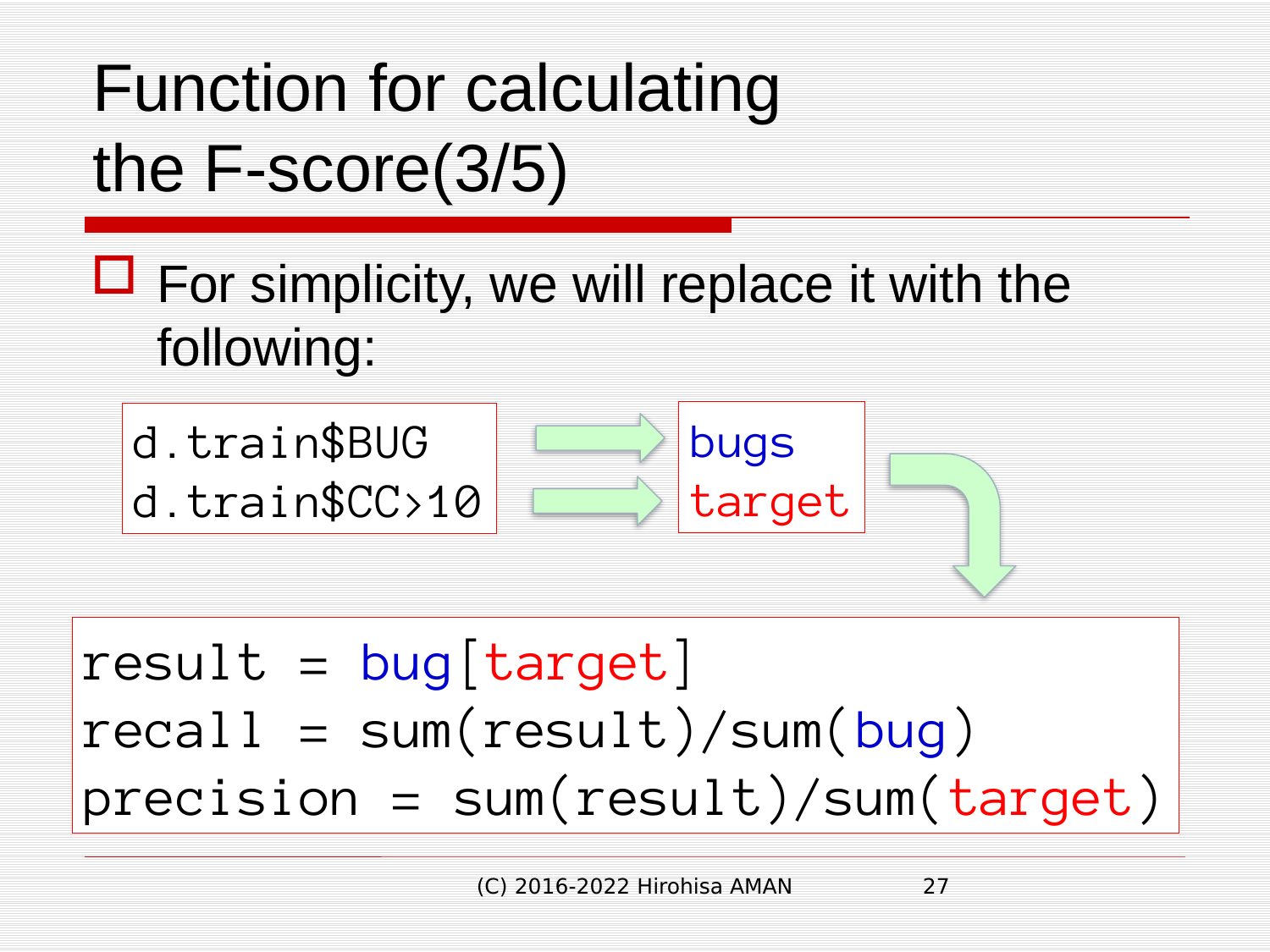

# Function for calculating the F-score(3/5)
For simplicity, we will replace it with the following:
bugs
target
d.train$BUG
d.train$CC>10

result = bug[target]
recall = sum(result)/sum(bug)
precision = sum(result)/sum(target)
(C) 2016-2022 Hirohisa AMAN
27